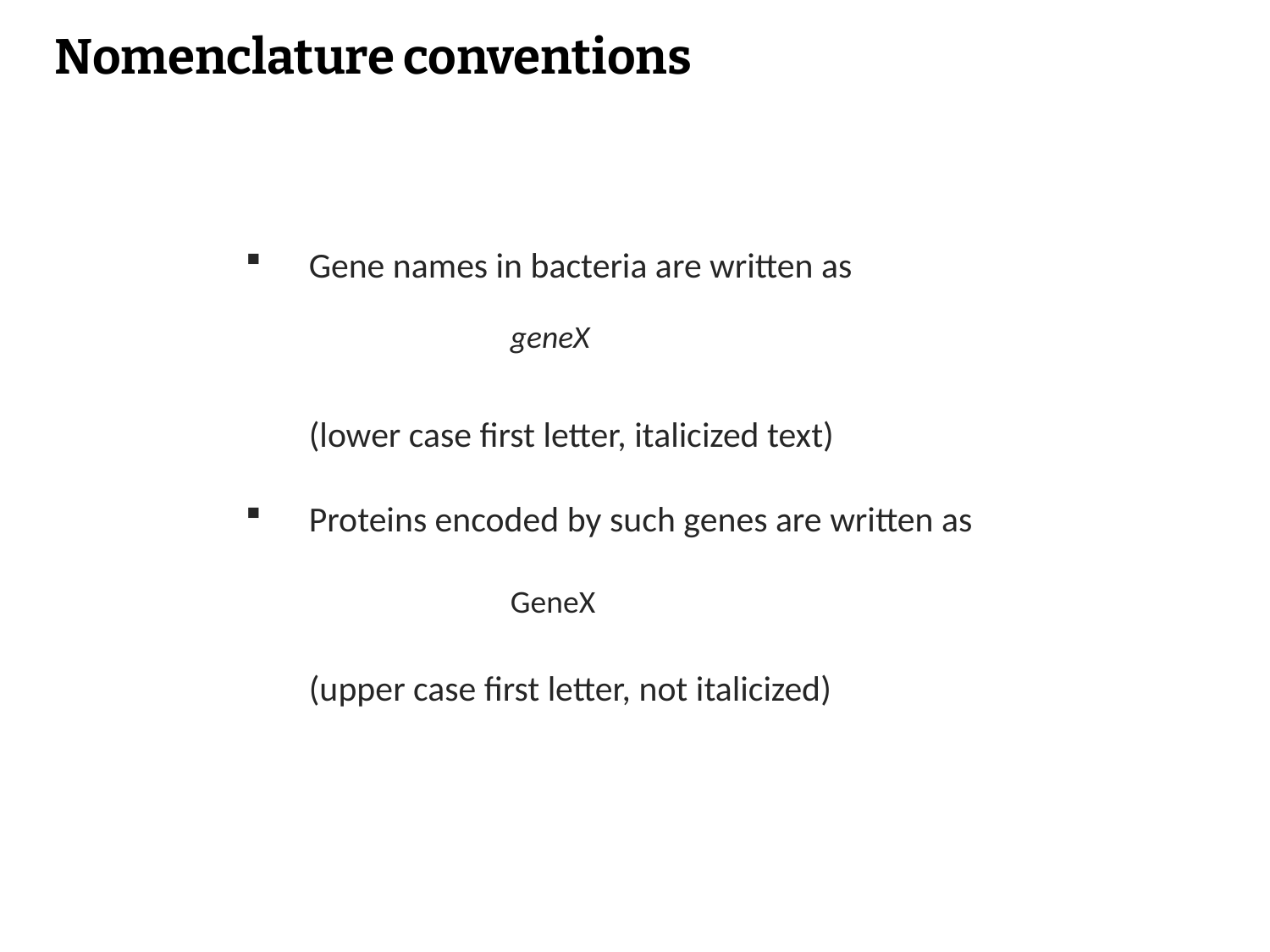

Nomenclature conventions
Gene names in bacteria are written as

	(lower case first letter, italicized text)

Proteins encoded by such genes are written as

	(upper case first letter, not italicized)
geneX
GeneX